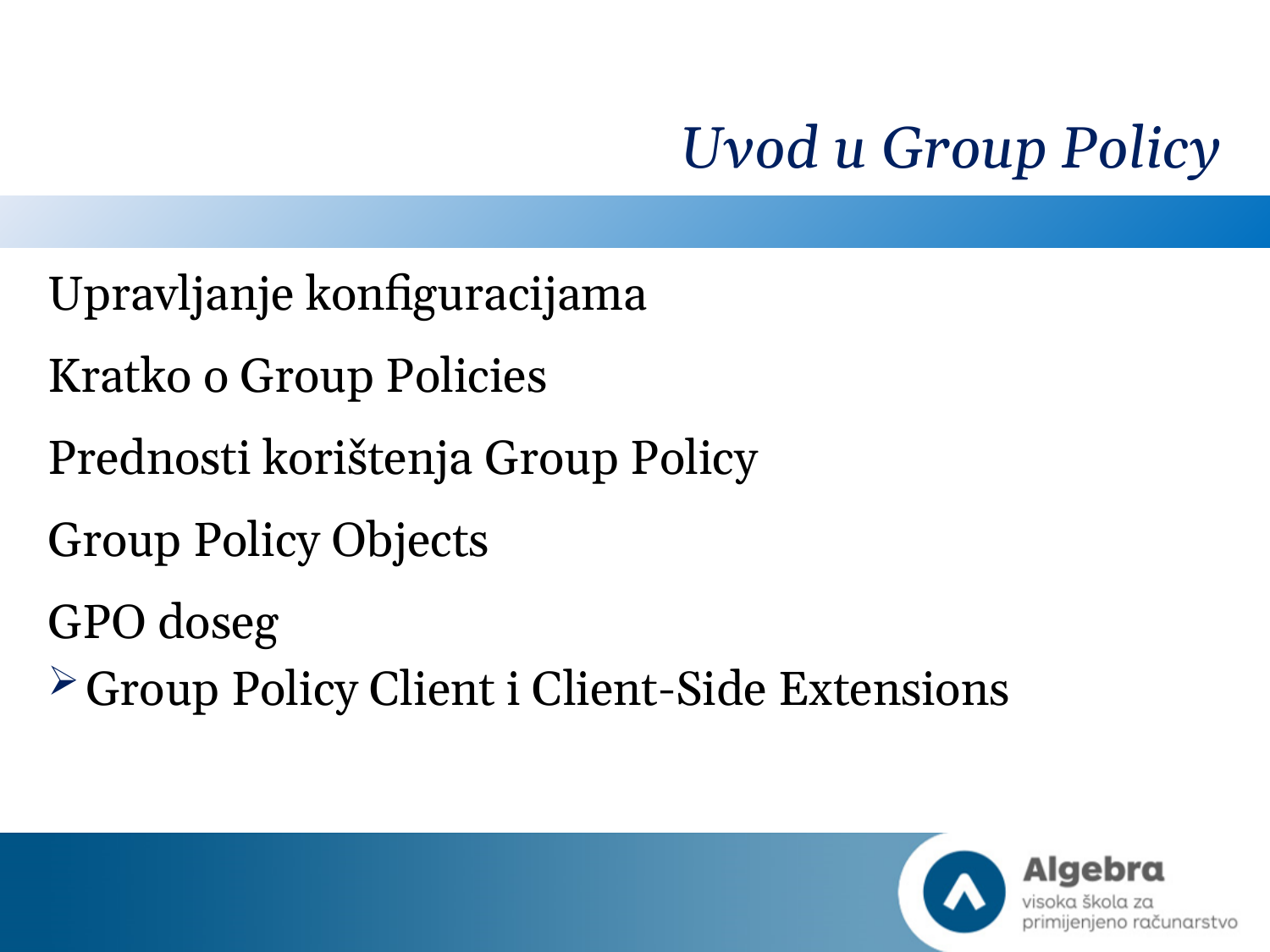

# Uvod u Group Policy
Upravljanje konfiguracijama
Kratko o Group Policies
Prednosti korištenja Group Policy
Group Policy Objects
GPO doseg
Group Policy Client i Client-Side Extensions